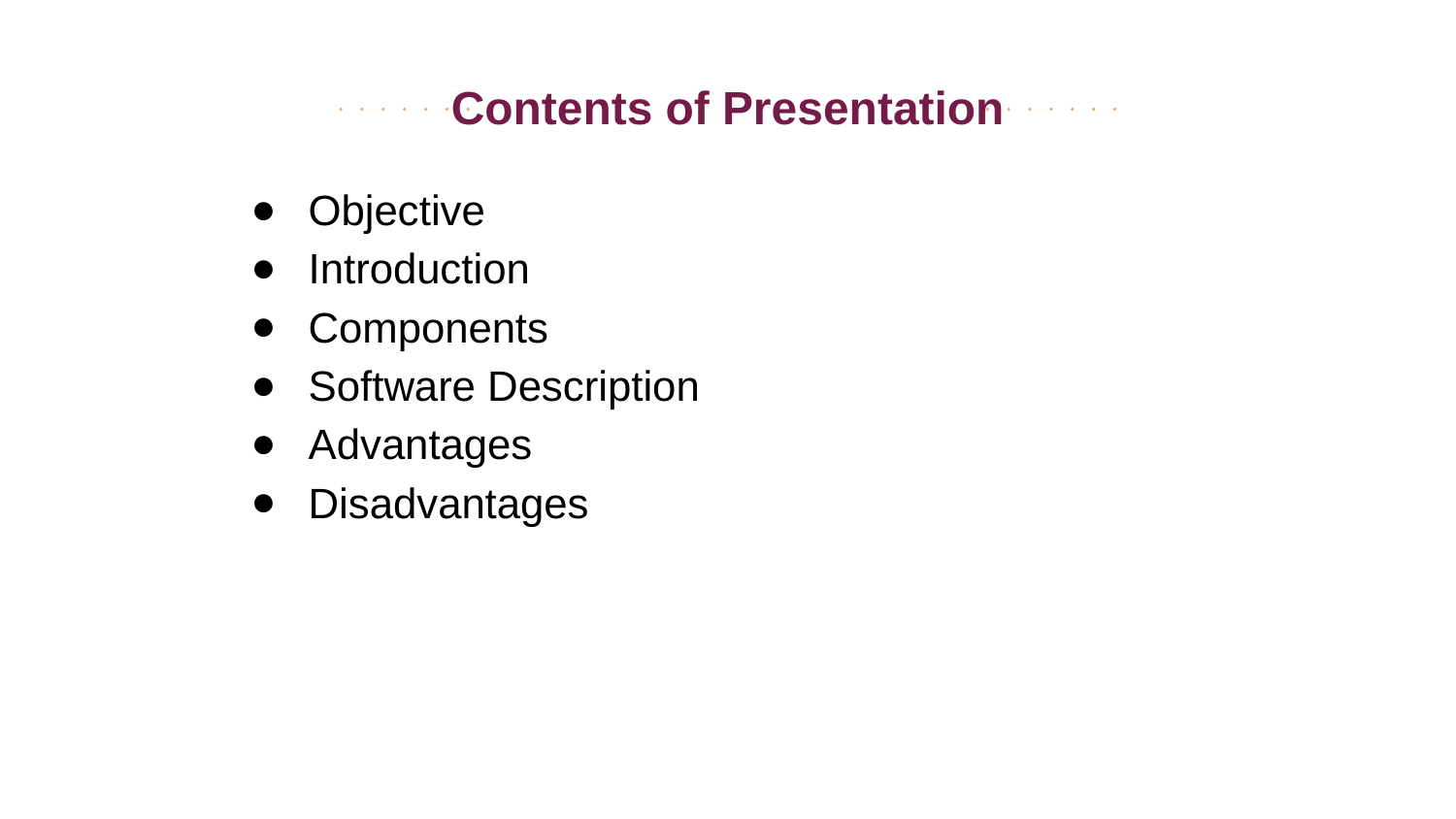

# Contents of Presentation

Objective
Introduction
Components
Software Description
Advantages
Disadvantages